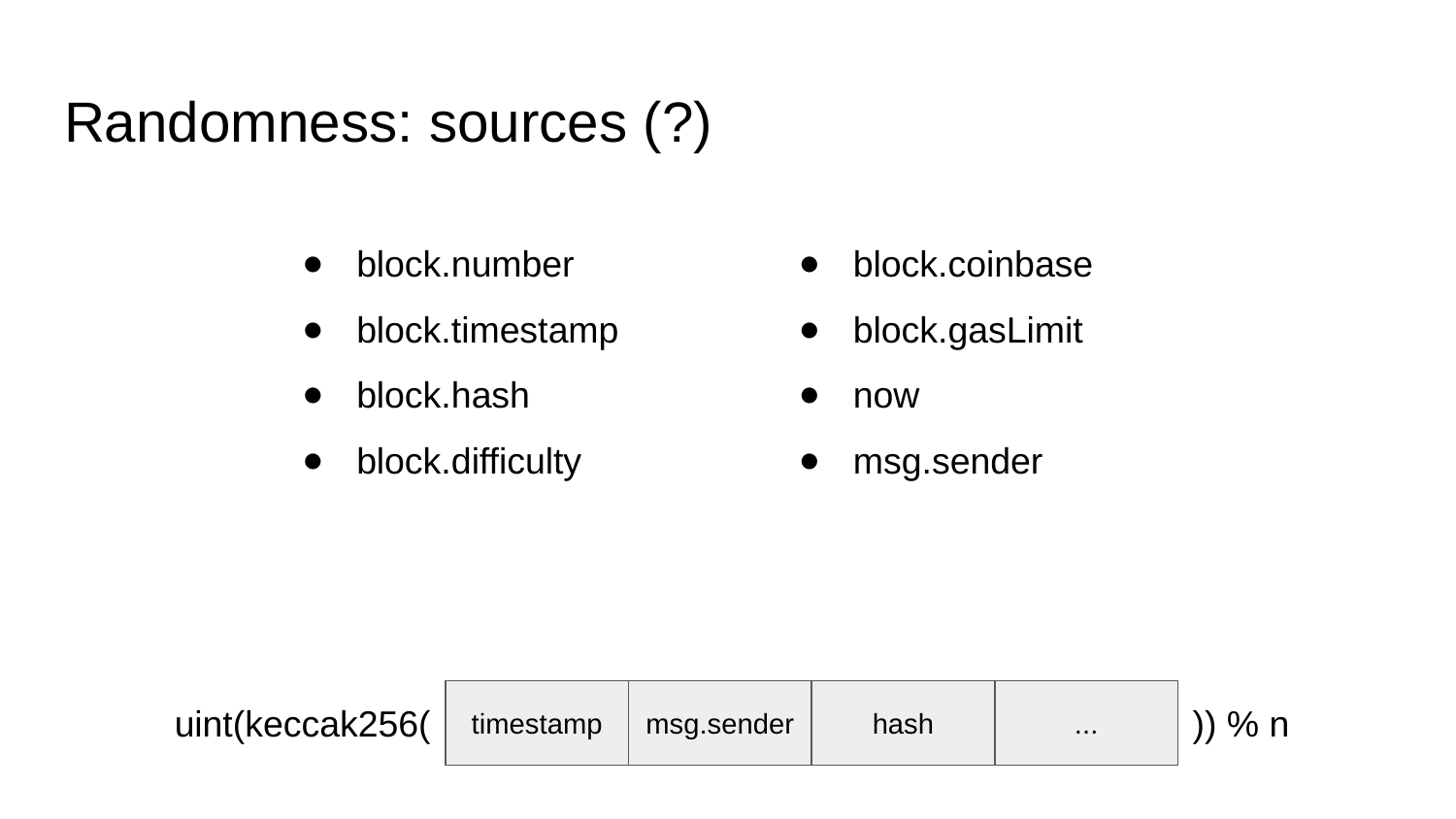

# Randomness: sources (?)
block.number
block.timestamp
block.hash
block.difficulty
block.coinbase
block.gasLimit
now
msg.sender
uint(keccak256(
)) % n
timestamp
msg.sender
hash
...